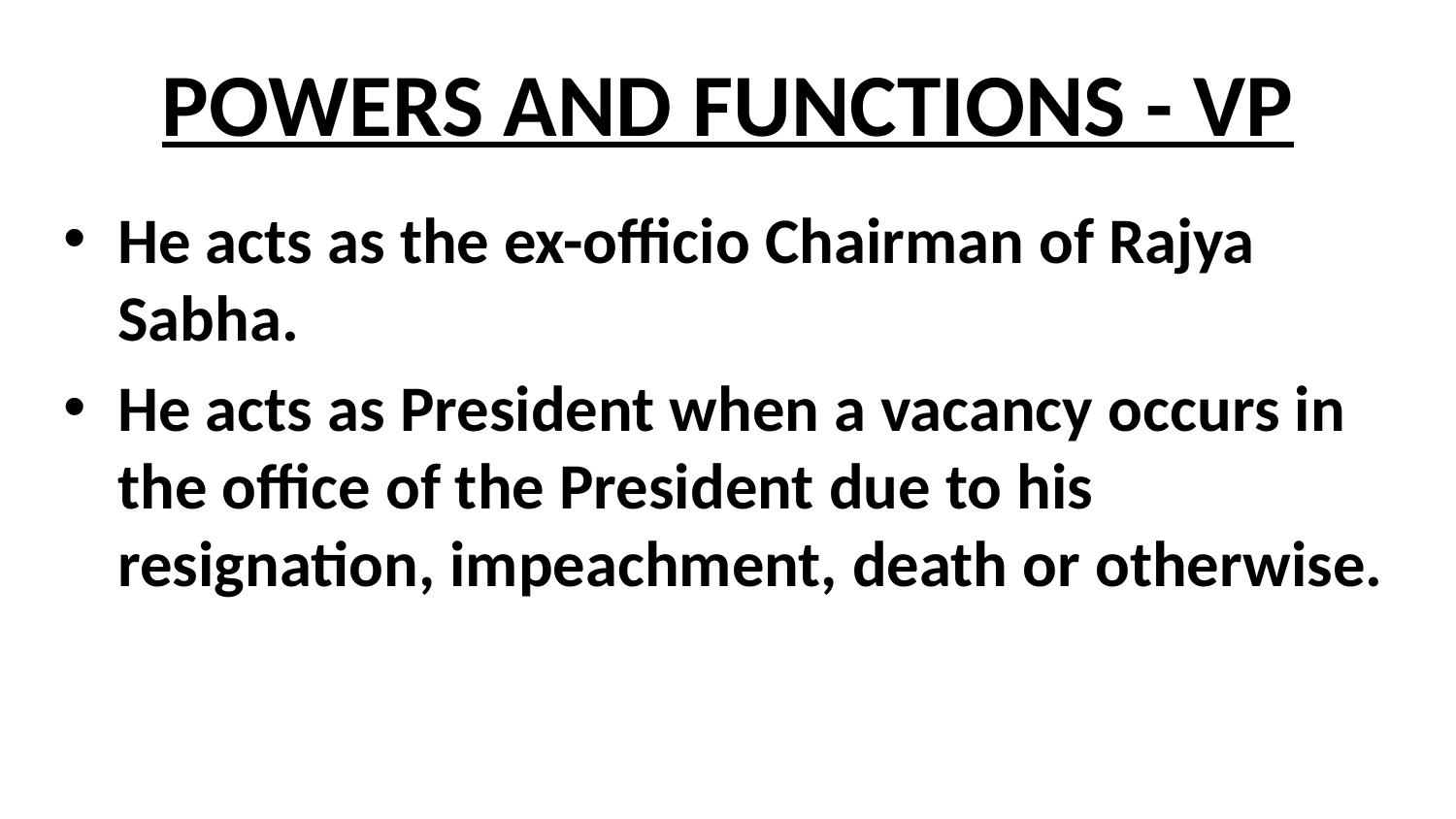

# POWERS AND FUNCTIONS - VP
He acts as the ex-officio Chairman of Rajya Sabha.
He acts as President when a vacancy occurs in the office of the President due to his resignation, impeachment, death or otherwise.